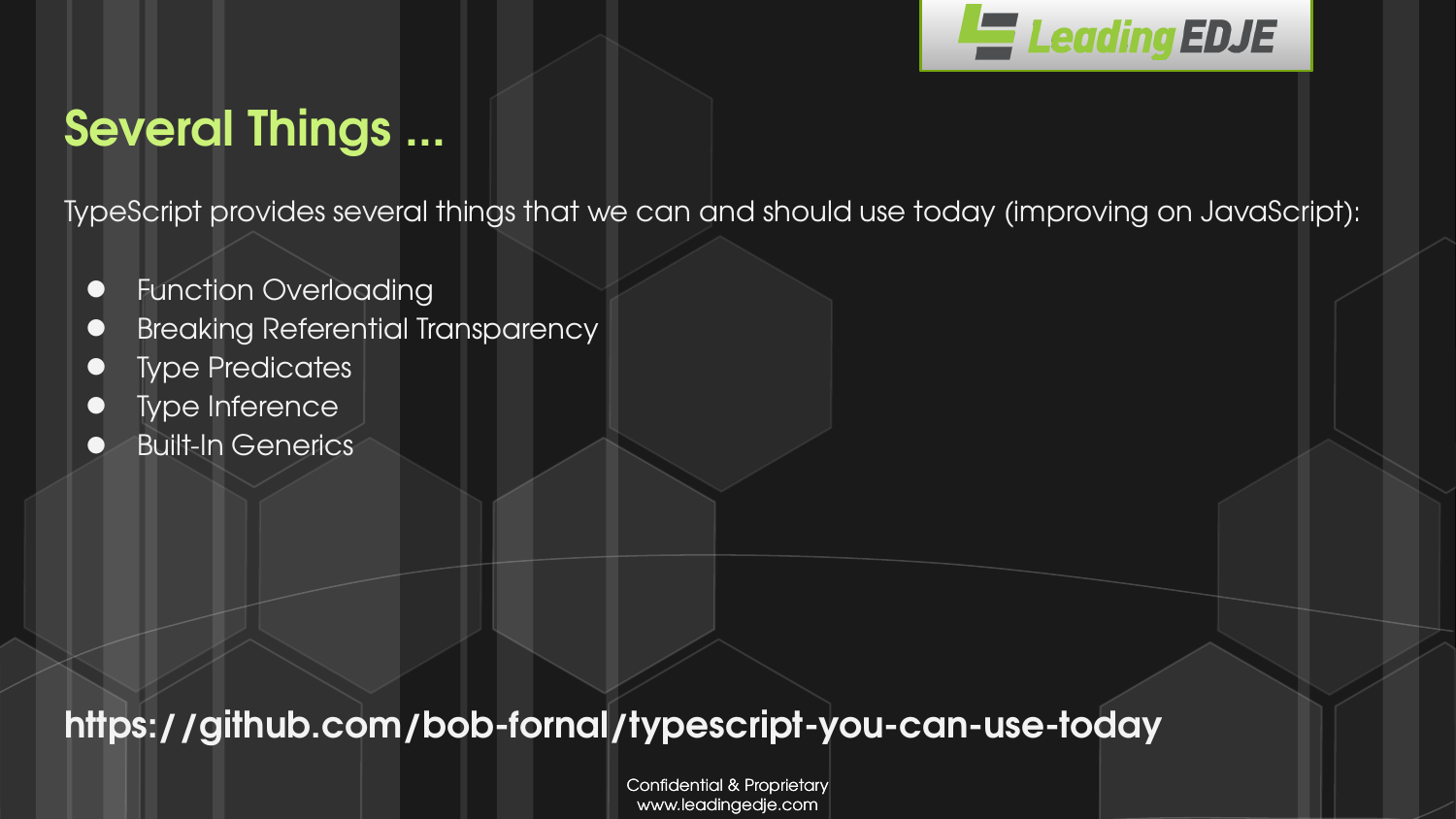

# Several Things ...
TypeScript provides several things that we can and should use today (improving on JavaScript):

Function Overloading
Breaking Referential Transparency
Type Predicates
Type Inference
Built-In Generics

https://github.com/bob-fornal/typescript-you-can-use-today